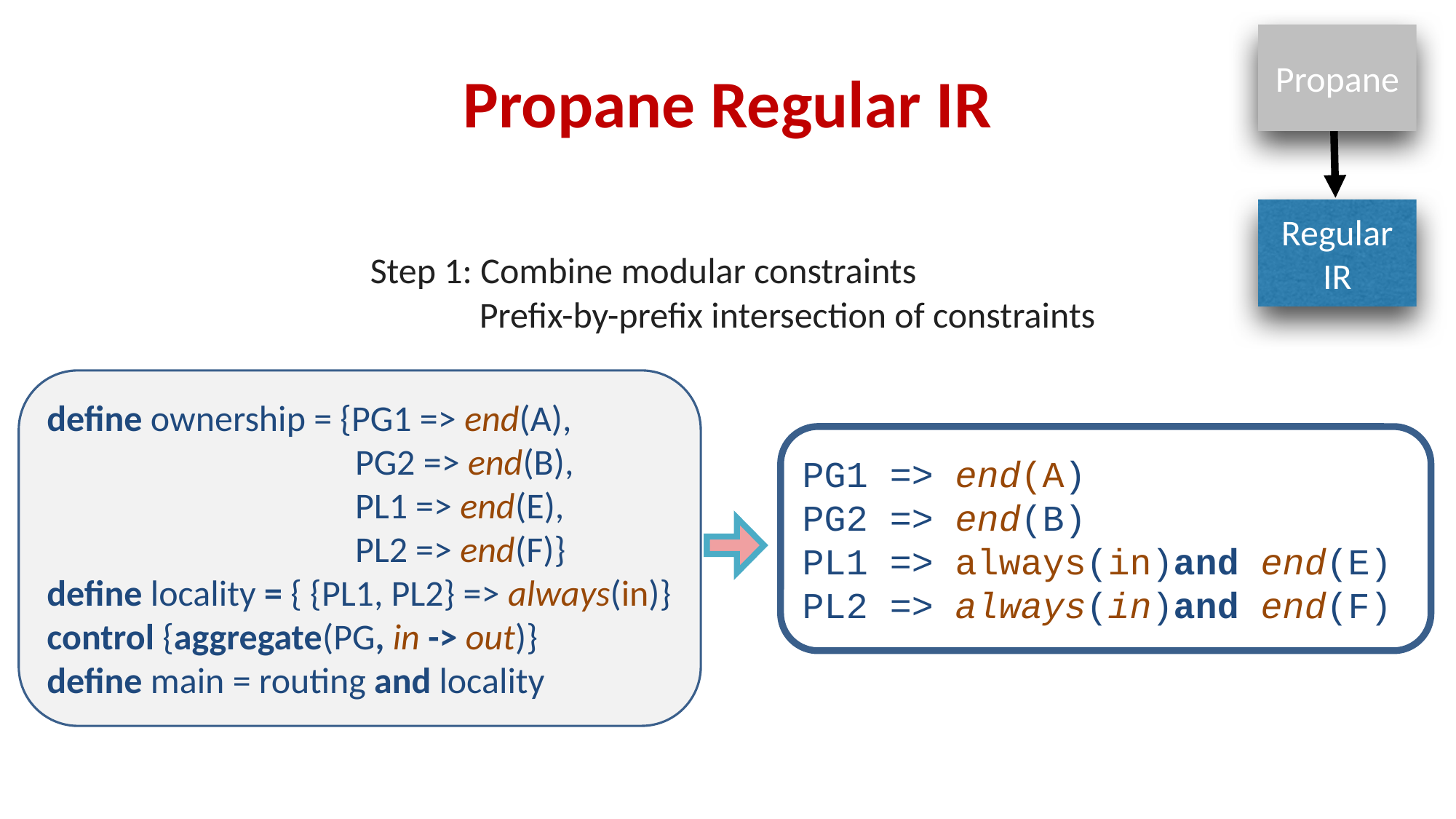

Propane
# Propane Regular IR

Regular
IR
Step 1: Combine modular constraints
	Prefix-by-prefix intersection of constraints

define ownership = {PG1 => end(A),
        		           PG2 => end(B),
        		           PL1 => end(E),
        		           PL2 => end(F)}
define locality = { {PL1, PL2} => always(in)}
control {aggregate(PG, in -> out)}
define main = routing and locality
PG1 => end(A)
PG2 => end(B)
PL1 => always(in)and end(E)
PL2 => always(in)and end(F)